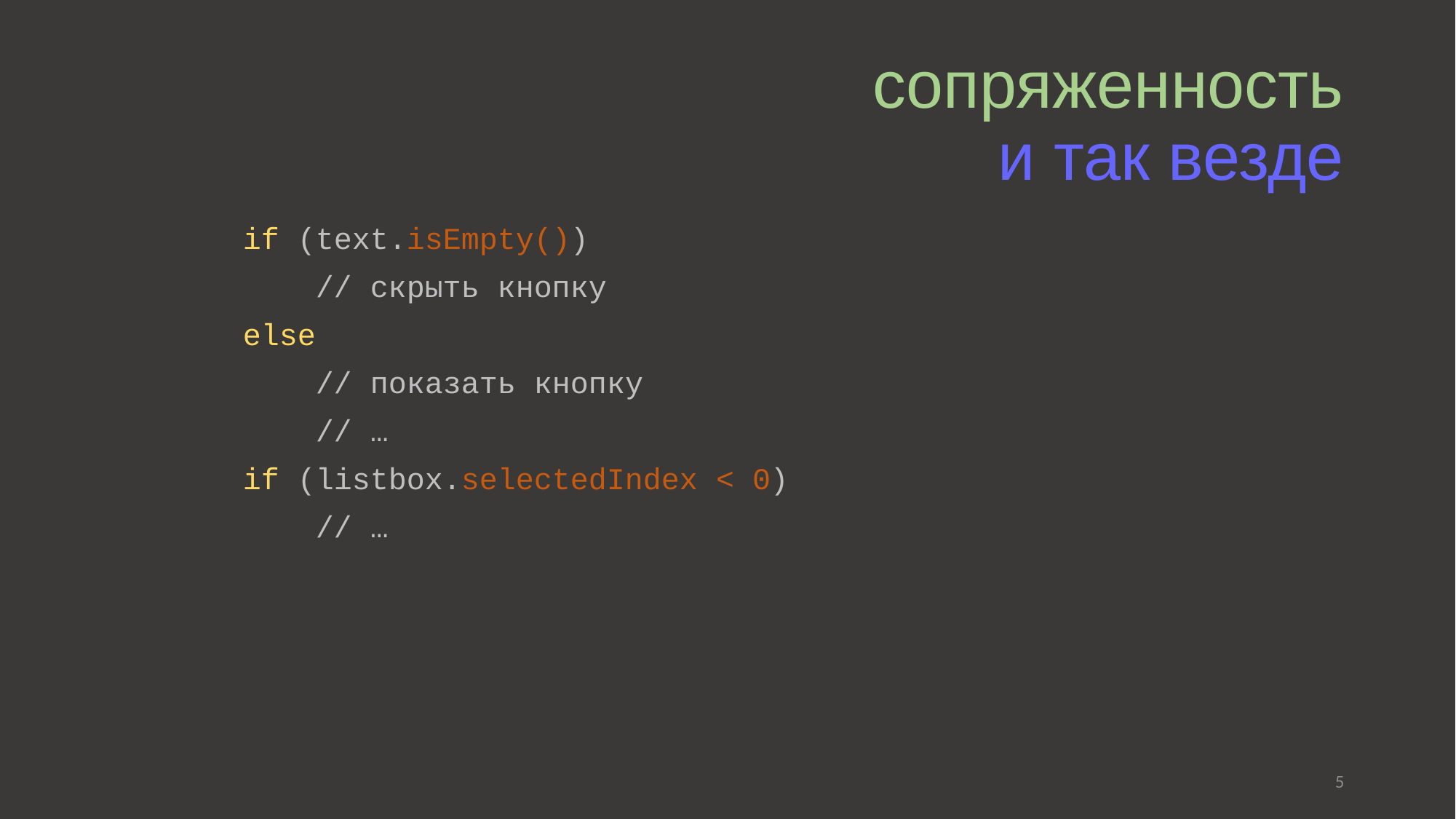

# сопряженность и так везде
if (text.isEmpty())
    // скрыть кнопку
else
    // показать кнопку
    // …
if (listbox.selectedIndex < 0)
    // …
5